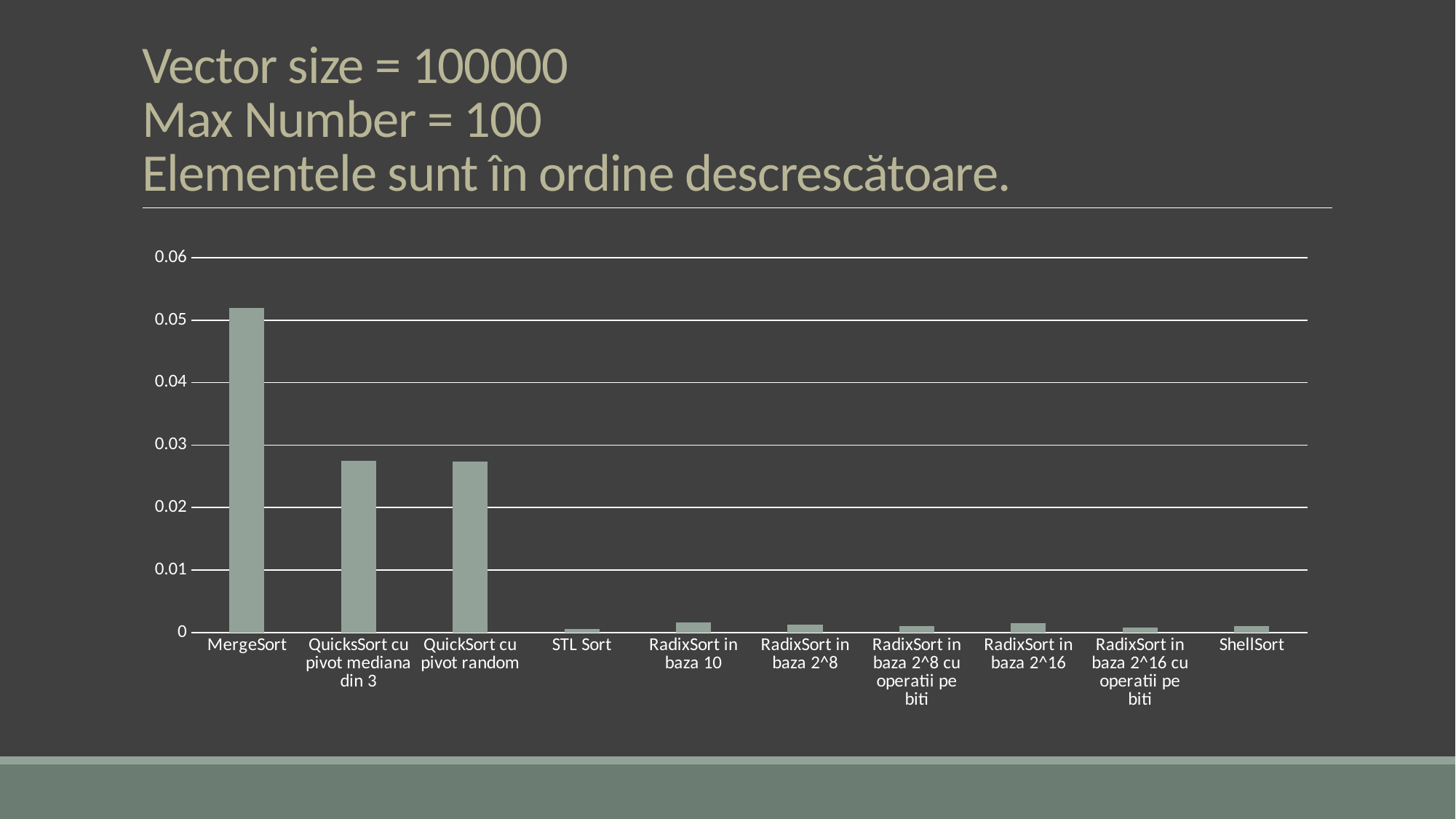

# Vector size = 100000 Max Number = 100 Elementele sunt în ordine descrescătoare.

### Chart

| Category | Column1 |
|---|---|
| MergeSort | 0.0519835 |
| QuicksSort cu pivot mediana din 3 | 0.0275127 |
| QuickSort cu pivot random | 0.0274127 |
| STL Sort | 0.0006106 |
| RadixSort in baza 10 | 0.0015788 |
| RadixSort in baza 2^8 | 0.0013197 |
| RadixSort in baza 2^8 cu operatii pe biti | 0.0009778 |
| RadixSort in baza 2^16 | 0.0014696 |
| RadixSort in baza 2^16 cu operatii pe biti | 0.0007912 |
| ShellSort | 0.0010013 |